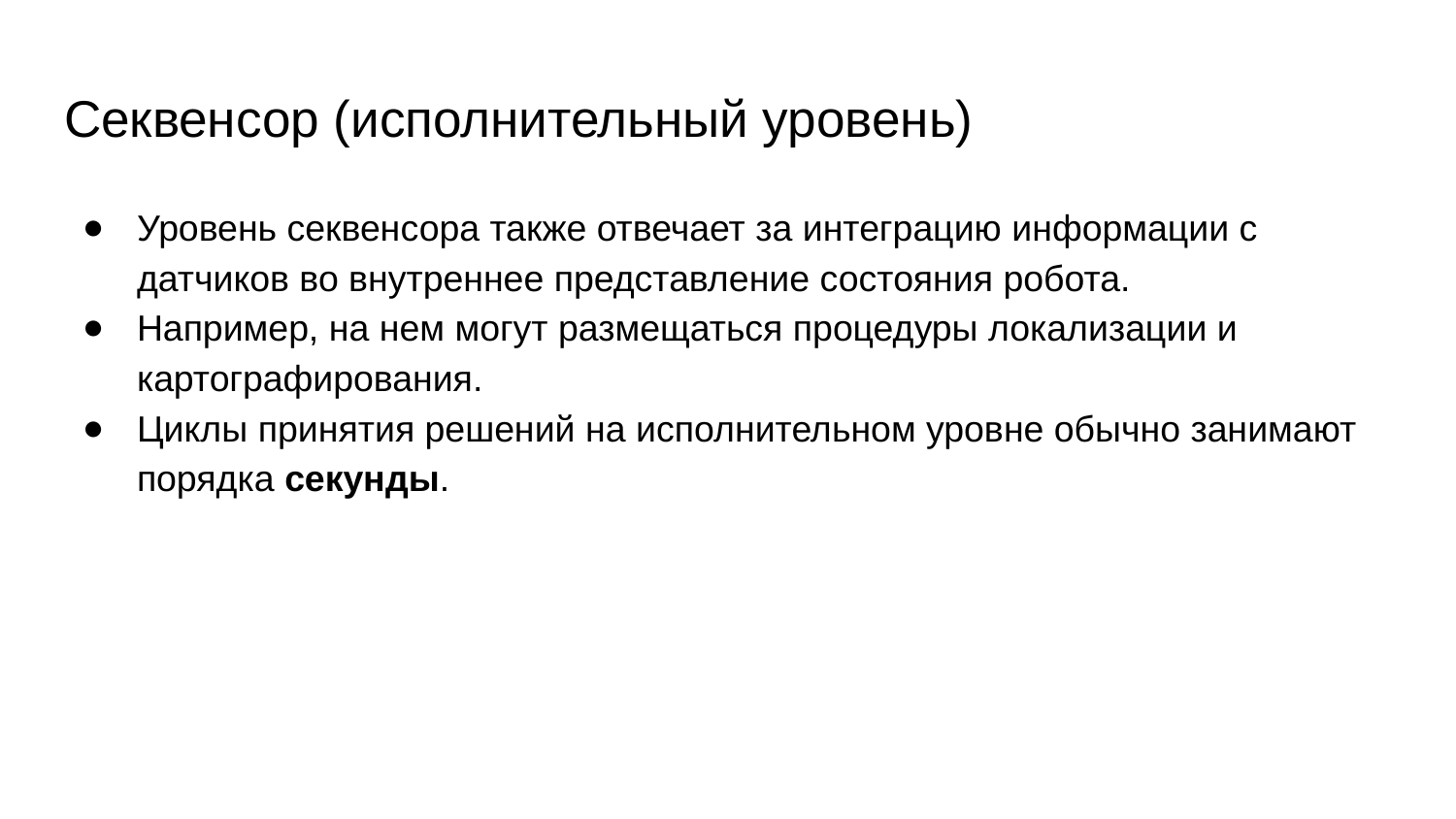

# Секвенсор (исполнительный уровень)
Уровень секвенсора также отвечает за интеграцию информации с датчиков во внутреннее представление состояния робота.
Например, на нем могут размещаться процедуры локализации и картографирования.
Циклы принятия решений на исполнительном уровне обычно занимают порядка секунды.